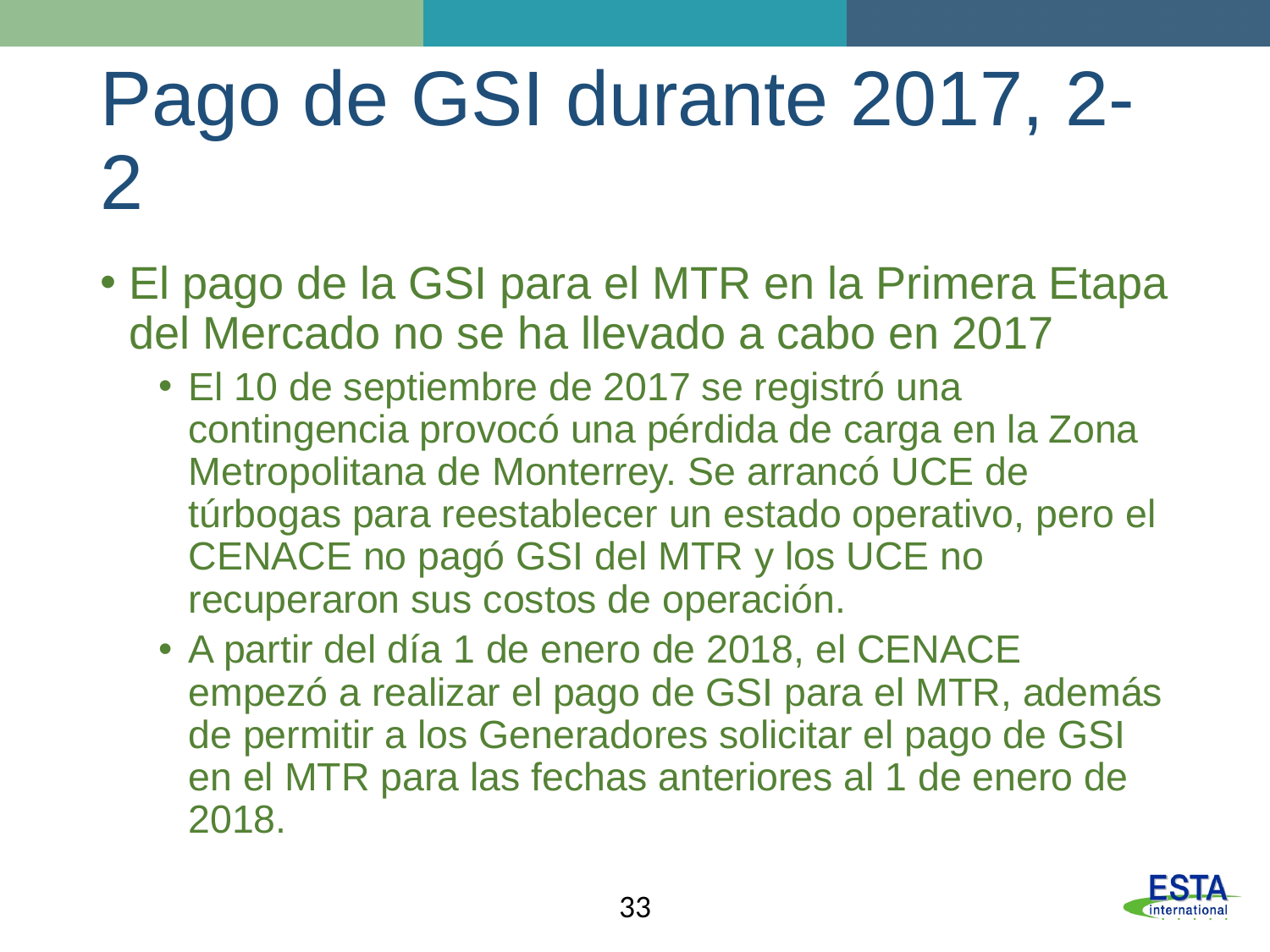

# Pago de GSI durante 2017, 2-2
El pago de la GSI para el MTR en la Primera Etapa del Mercado no se ha llevado a cabo en 2017
El 10 de septiembre de 2017 se registró una contingencia provocó una pérdida de carga en la Zona Metropolitana de Monterrey. Se arrancó UCE de túrbogas para reestablecer un estado operativo, pero el CENACE no pagó GSI del MTR y los UCE no recuperaron sus costos de operación.
A partir del día 1 de enero de 2018, el CENACE empezó a realizar el pago de GSI para el MTR, además de permitir a los Generadores solicitar el pago de GSI en el MTR para las fechas anteriores al 1 de enero de 2018.
33